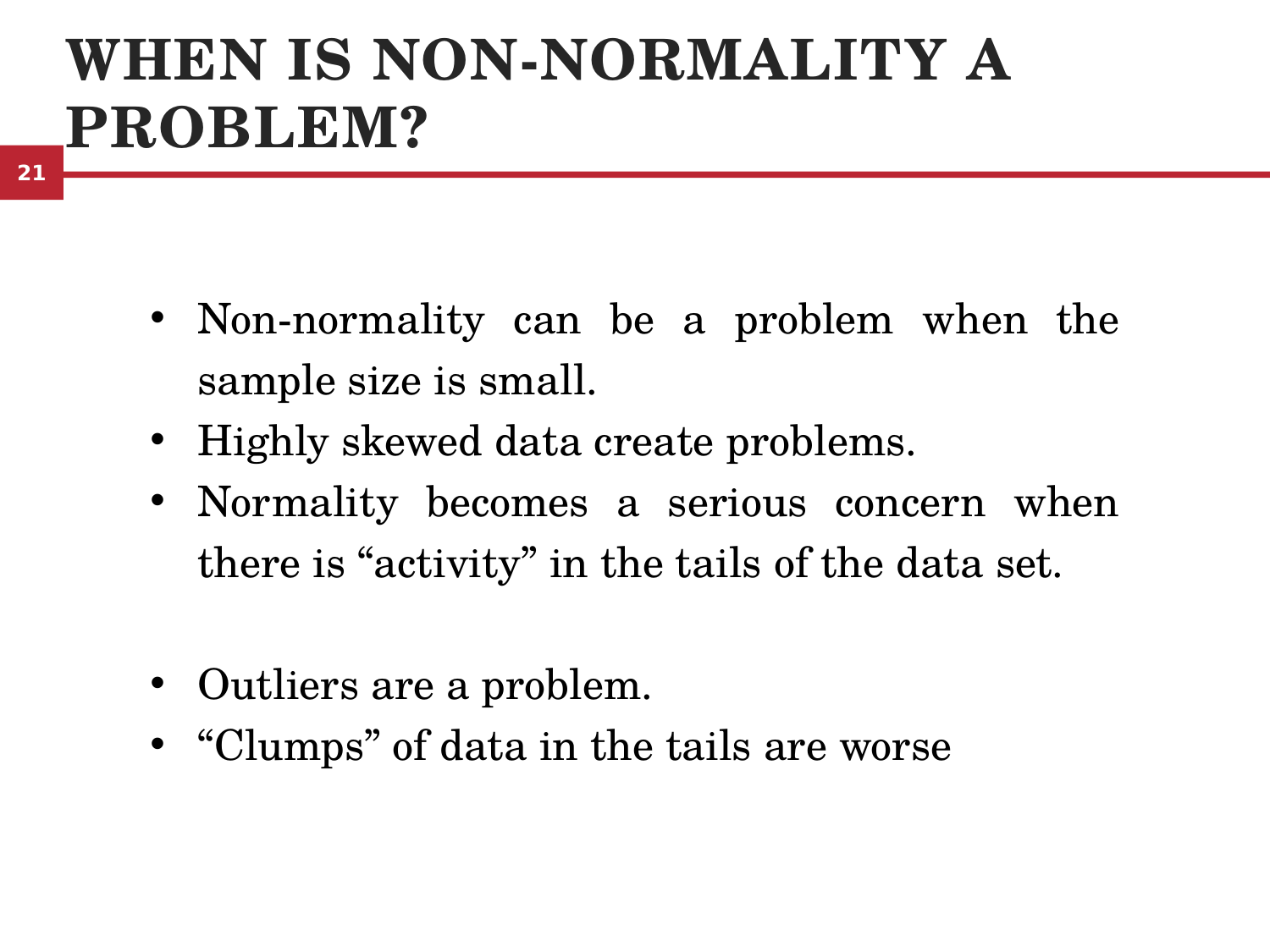

# When is non-normality a problem?
Non-normality can be a problem when the sample size is small.
Highly skewed data create problems.
Normality becomes a serious concern when there is “activity” in the tails of the data set.

Outliers are a problem.
“Clumps” of data in the tails are worse